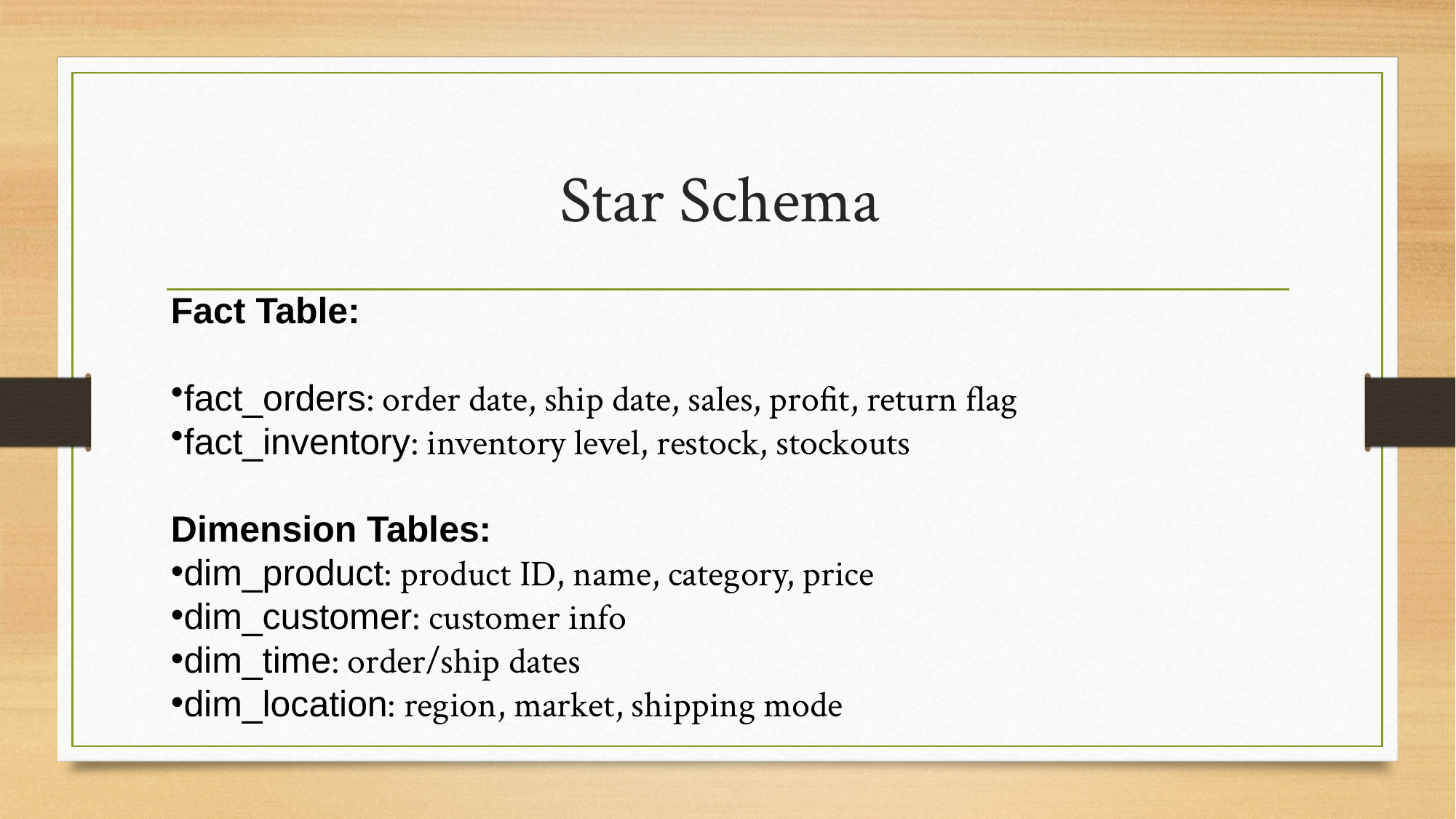

# Star Schema
Fact Table:

fact_orders: order date, ship date, sales, profit, return flag
fact_inventory: inventory level, restock, stockouts

Dimension Tables:
dim_product: product ID, name, category, price
dim_customer: customer info
dim_time: order/ship dates
dim_location: region, market, shipping mode